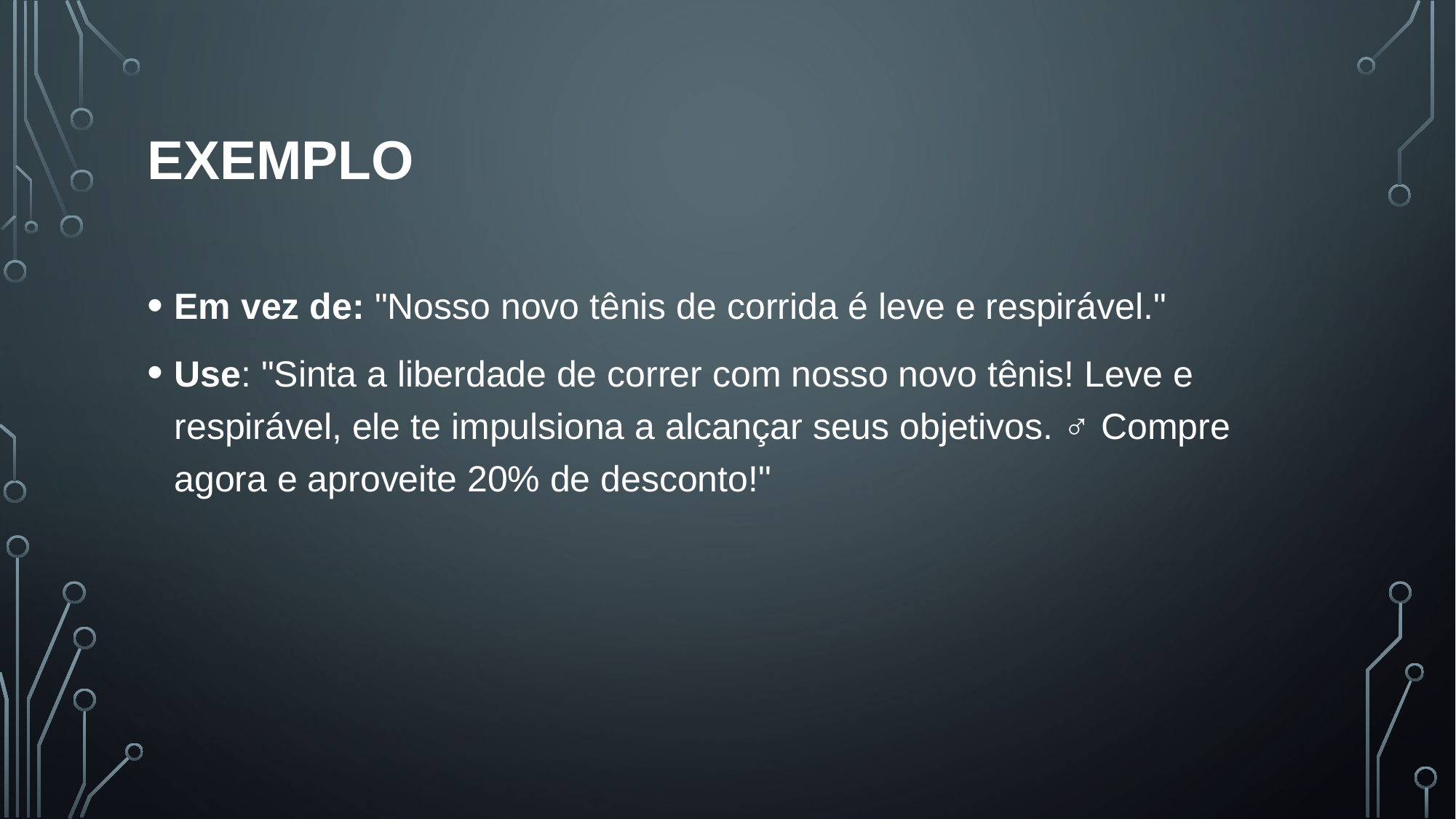

# Exemplo
Em vez de: "Nosso novo tênis de corrida é leve e respirável."
Use: "Sinta a liberdade de correr com nosso novo tênis! Leve e respirável, ele te impulsiona a alcançar seus objetivos. ‍♂️ Compre agora e aproveite 20% de desconto!"